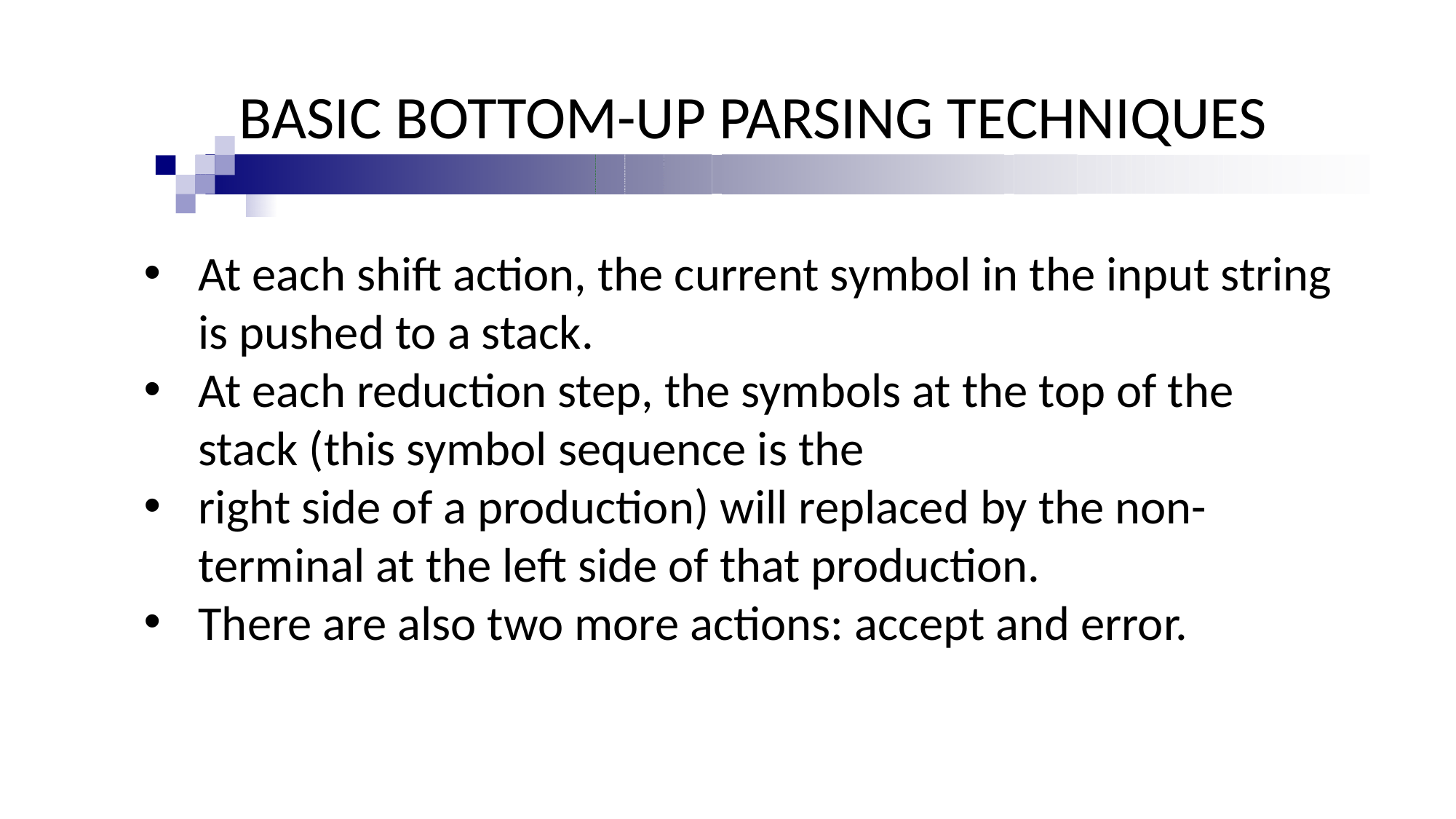

# BASIC BOTTOM-UP PARSING TECHNIQUES

At each shift action, the current symbol in the input string is pushed to a stack.
At each reduction step, the symbols at the top of the stack (this symbol sequence is the
right side of a production) will replaced by the non-terminal at the left side of that production.
There are also two more actions: accept and error.